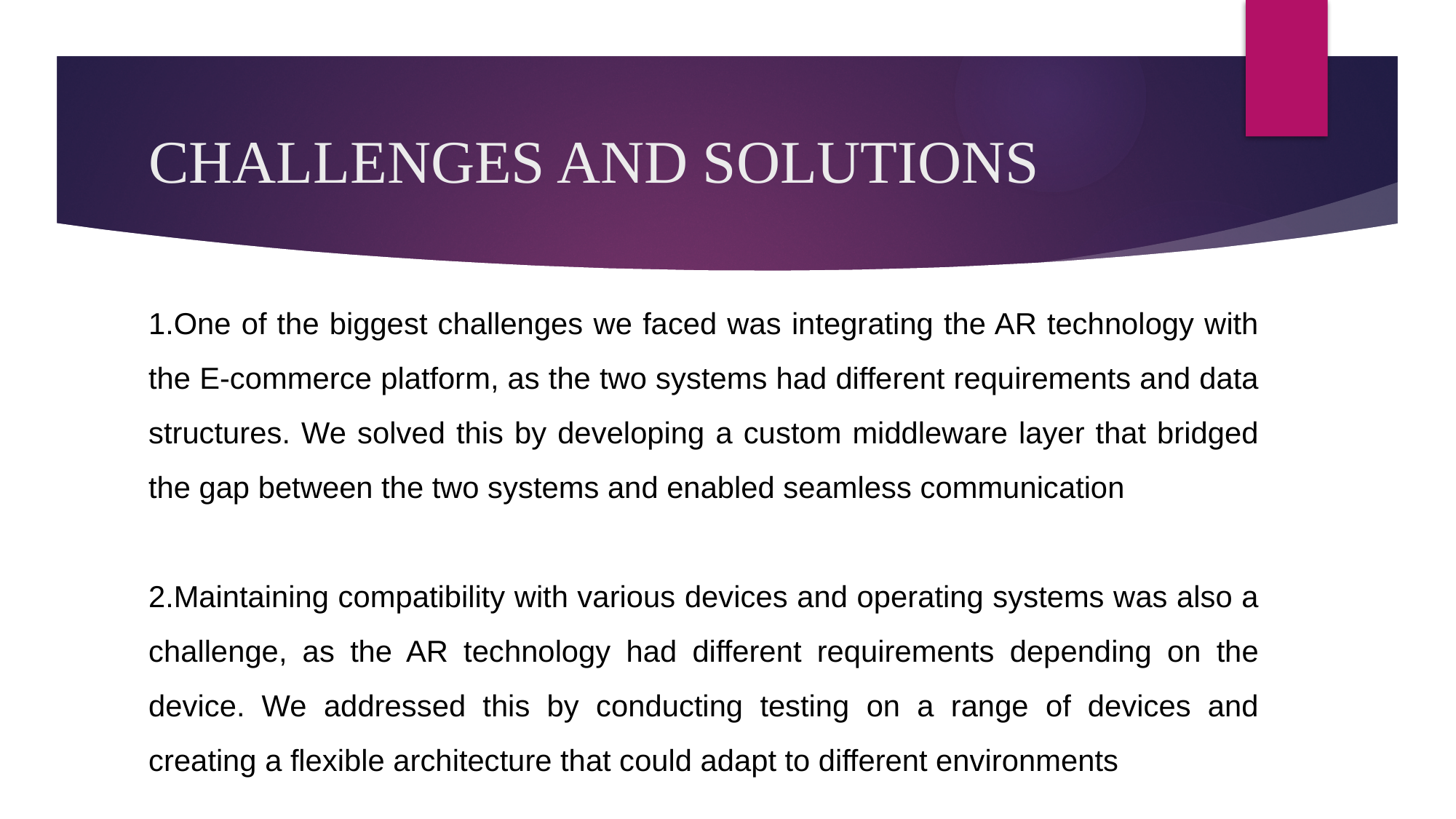

# CHALLENGES AND SOLUTIONS
One of the biggest challenges we faced was integrating the AR technology with the E-commerce platform, as the two systems had different requirements and data structures. We solved this by developing a custom middleware layer that bridged the gap between the two systems and enabled seamless communication

Maintaining compatibility with various devices and operating systems was also a challenge, as the AR technology had different requirements depending on the device. We addressed this by conducting testing on a range of devices and creating a flexible architecture that could adapt to different environments